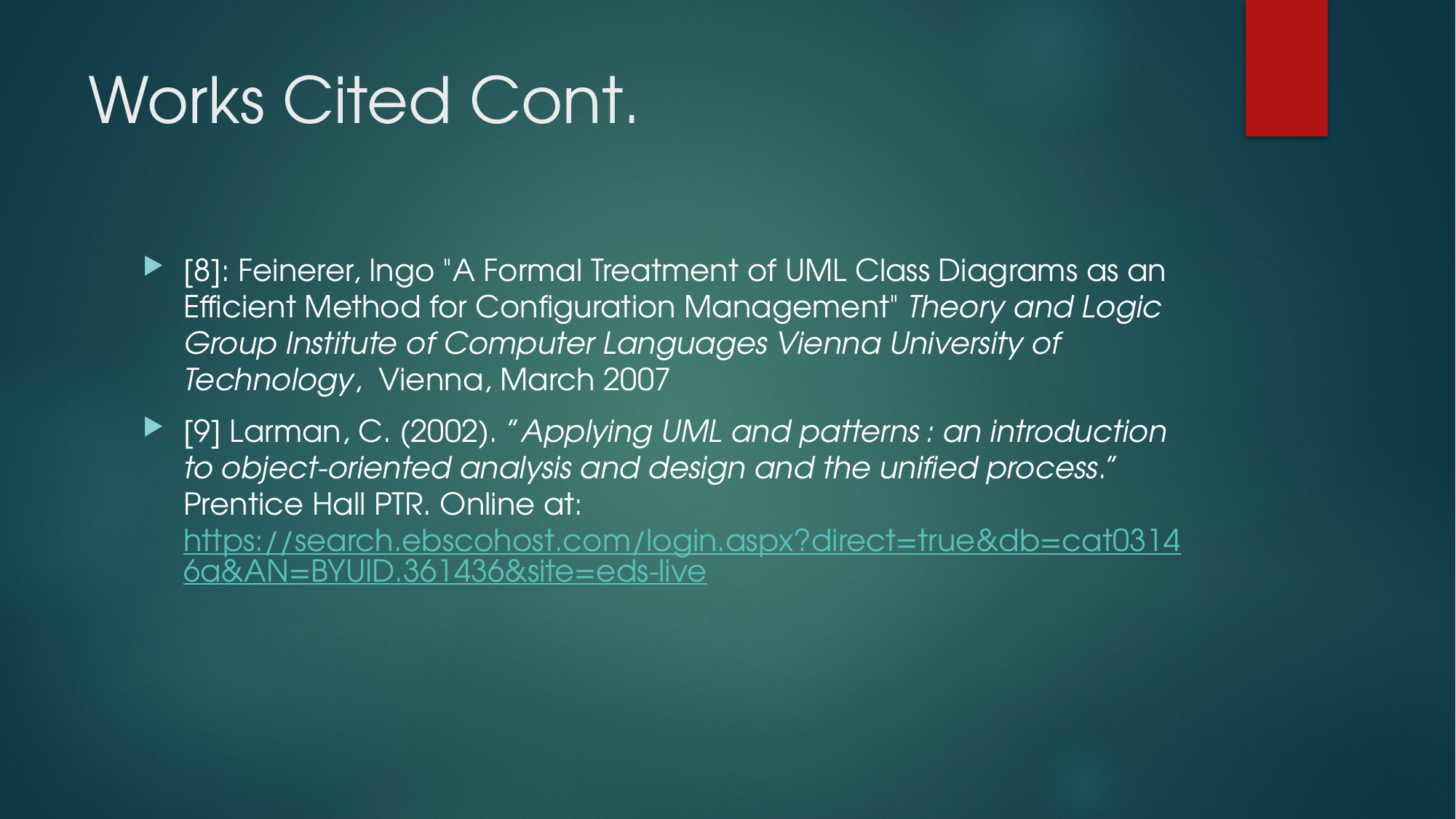

# Works Cited Cont.
[8]: Feinerer, Ingo "A Formal Treatment of UML Class Diagrams as an Efficient Method for Configuration Management" Theory and Logic Group Institute of Computer Languages Vienna University of Technology,  Vienna, March 2007
[9] Larman, C. (2002). ”Applying UML and patterns : an introduction to object-oriented analysis and design and the unified process.” Prentice Hall PTR. Online at: https://search.ebscohost.com/login.aspx?direct=true&db=cat03146a&AN=BYUID.361436&site=eds-live